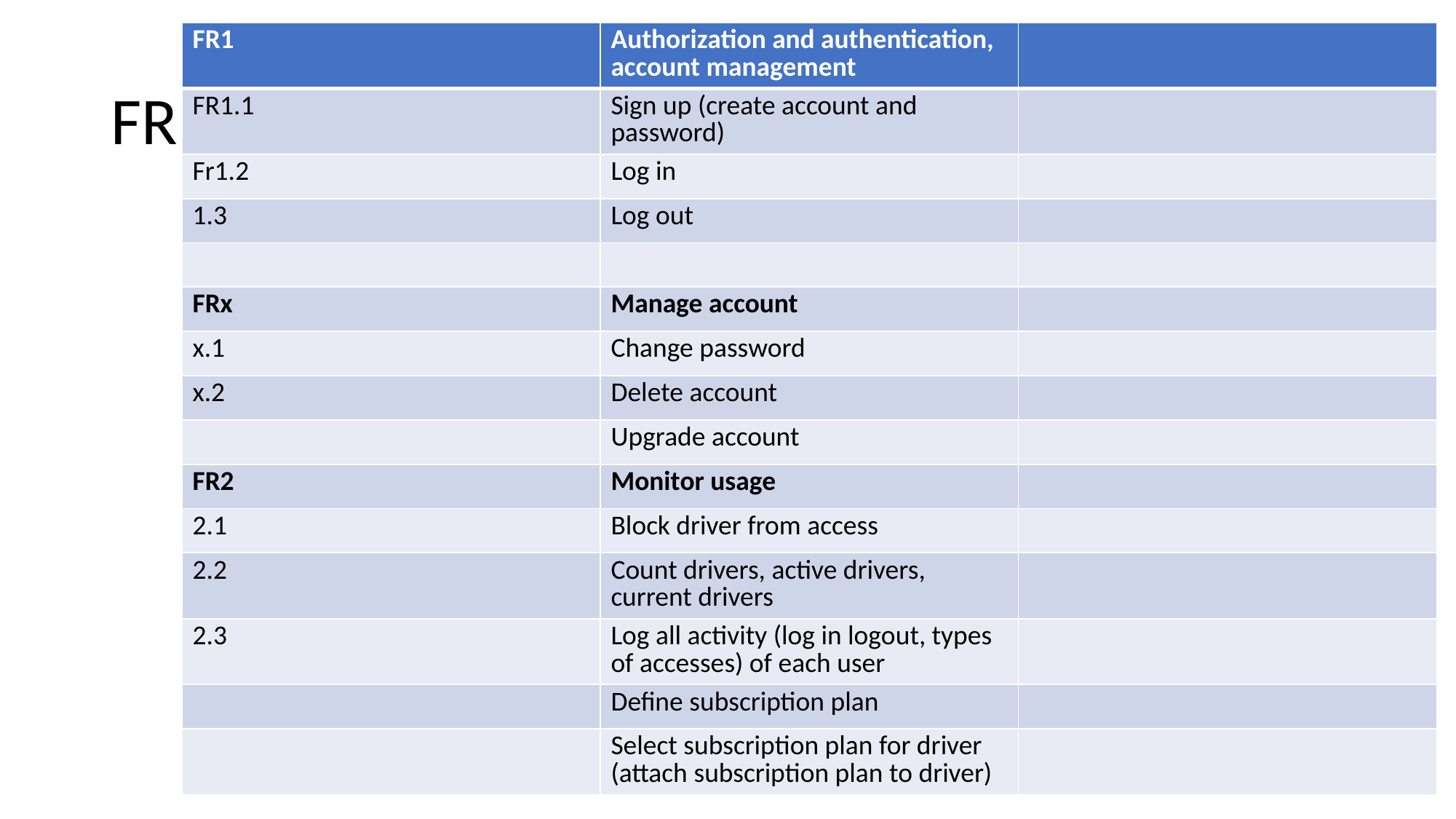

| FR1 | Authorization and authentication, account management |  |
| --- | --- | --- |
| FR1.1 | Sign up (create account and password) |  |
| Fr1.2 | Log in |  |
| 1.3 | Log out |  |
|  |  |  |
| FRx | Manage account |  |
| x.1 | Change password |  |
| x.2 | Delete account |  |
|  | Upgrade account |  |
| FR2 | Monitor usage |  |
| 2.1 | Block driver from access |  |
| 2.2 | Count drivers, active drivers, current drivers |  |
| 2.3 | Log all activity (log in logout, types of accesses) of each user |  |
|  | Define subscription plan |  |
|  | Select subscription plan for driver (attach subscription plan to driver) |  |
# FR